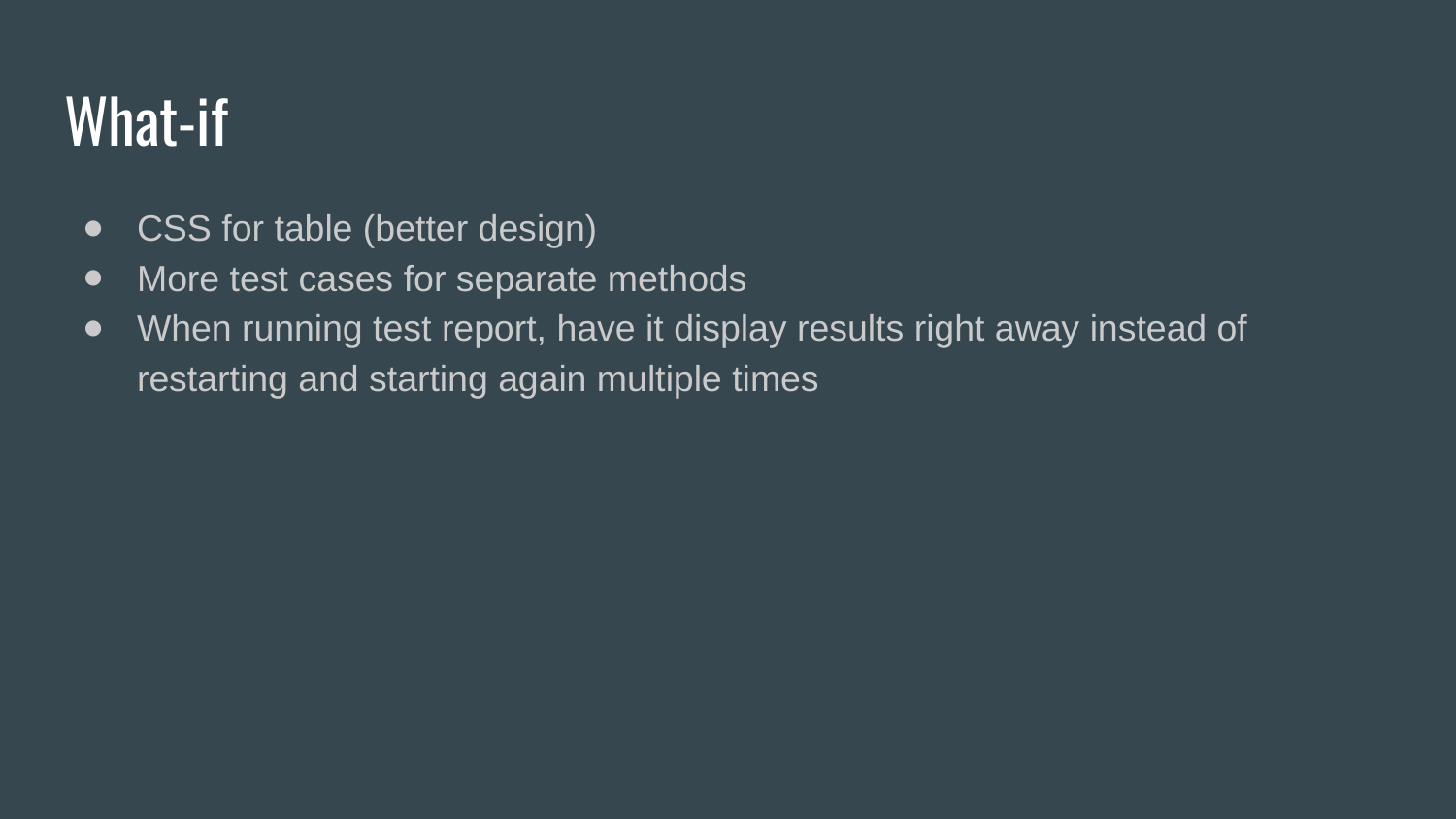

# What-if
CSS for table (better design)
More test cases for separate methods
When running test report, have it display results right away instead of restarting and starting again multiple times